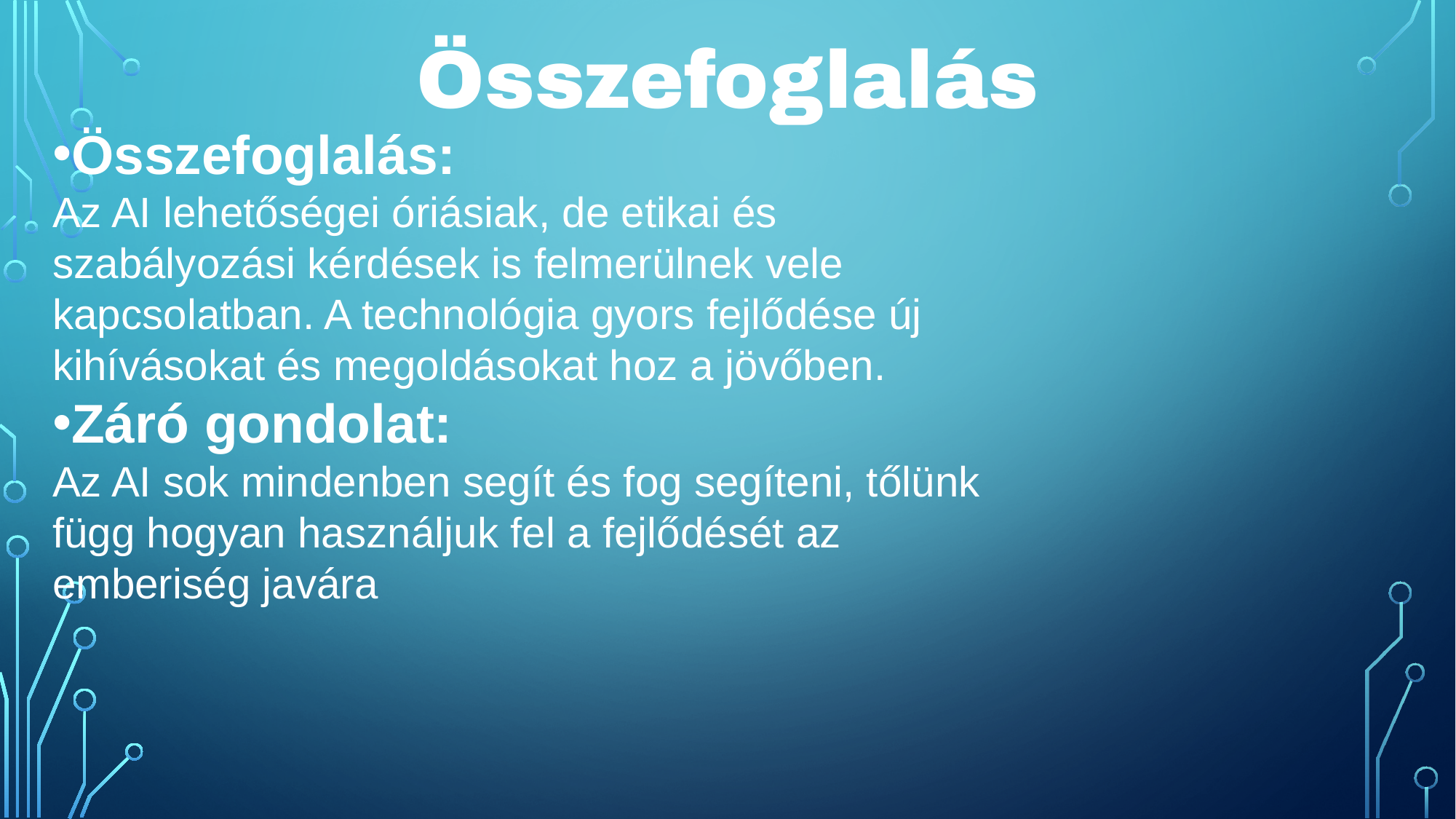

Összefoglalás
Összefoglalás:
Az AI lehetőségei óriásiak, de etikai és szabályozási kérdések is felmerülnek vele kapcsolatban. A technológia gyors fejlődése új kihívásokat és megoldásokat hoz a jövőben.
Záró gondolat:
Az AI sok mindenben segít és fog segíteni, tőlünk függ hogyan használjuk fel a fejlődését az emberiség javára